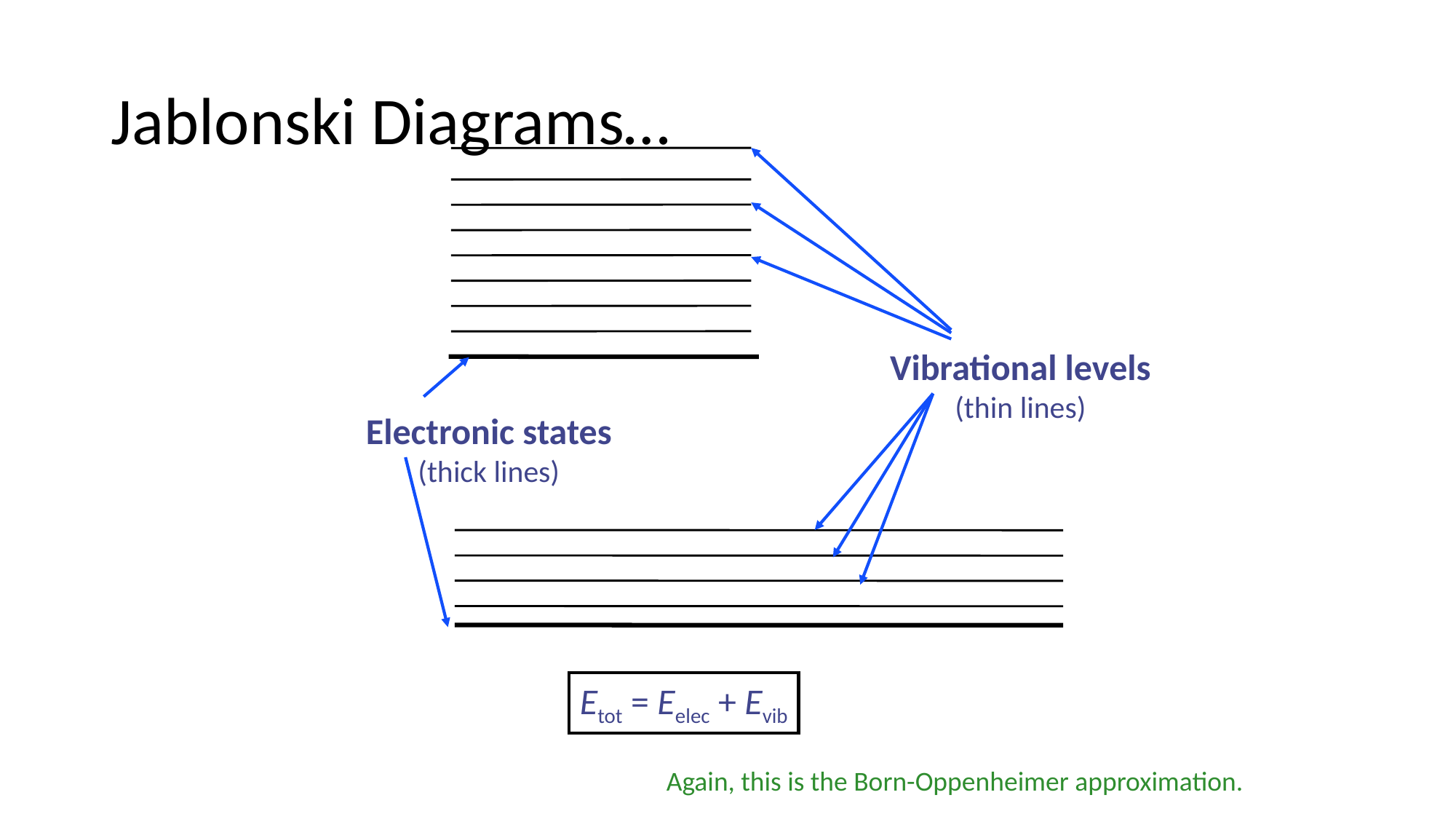

# Jablonski Diagrams…

Vibrational levels
(thin lines)

Electronic states
(thick lines)

Etot = Eelec + Evib
Again, this is the Born-Oppenheimer approximation.